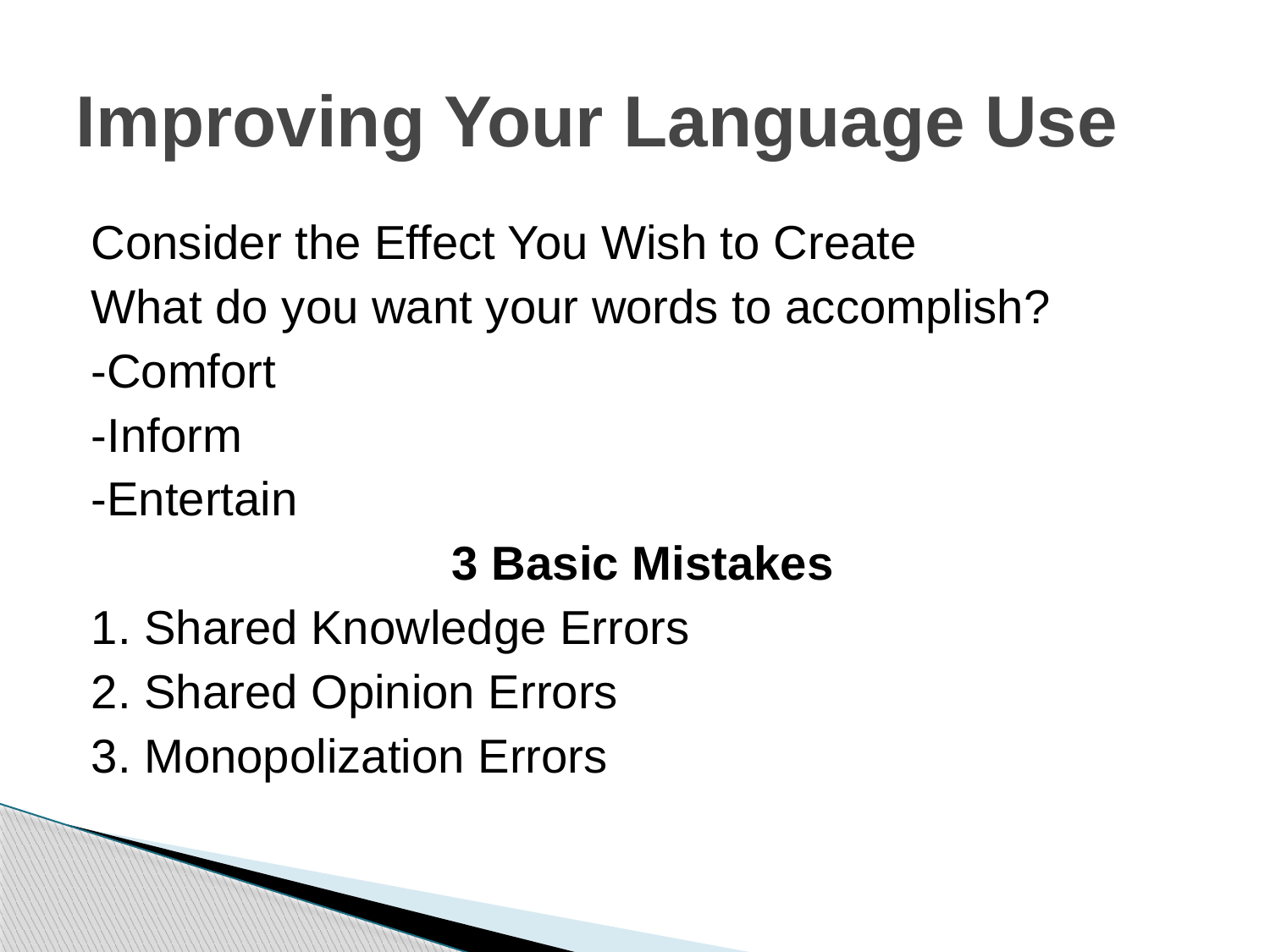

# Improving Your Language Use
Consider the Effect You Wish to Create
What do you want your words to accomplish?
-Comfort
-Inform
-Entertain
3 Basic Mistakes
1. Shared Knowledge Errors
2. Shared Opinion Errors
3. Monopolization Errors